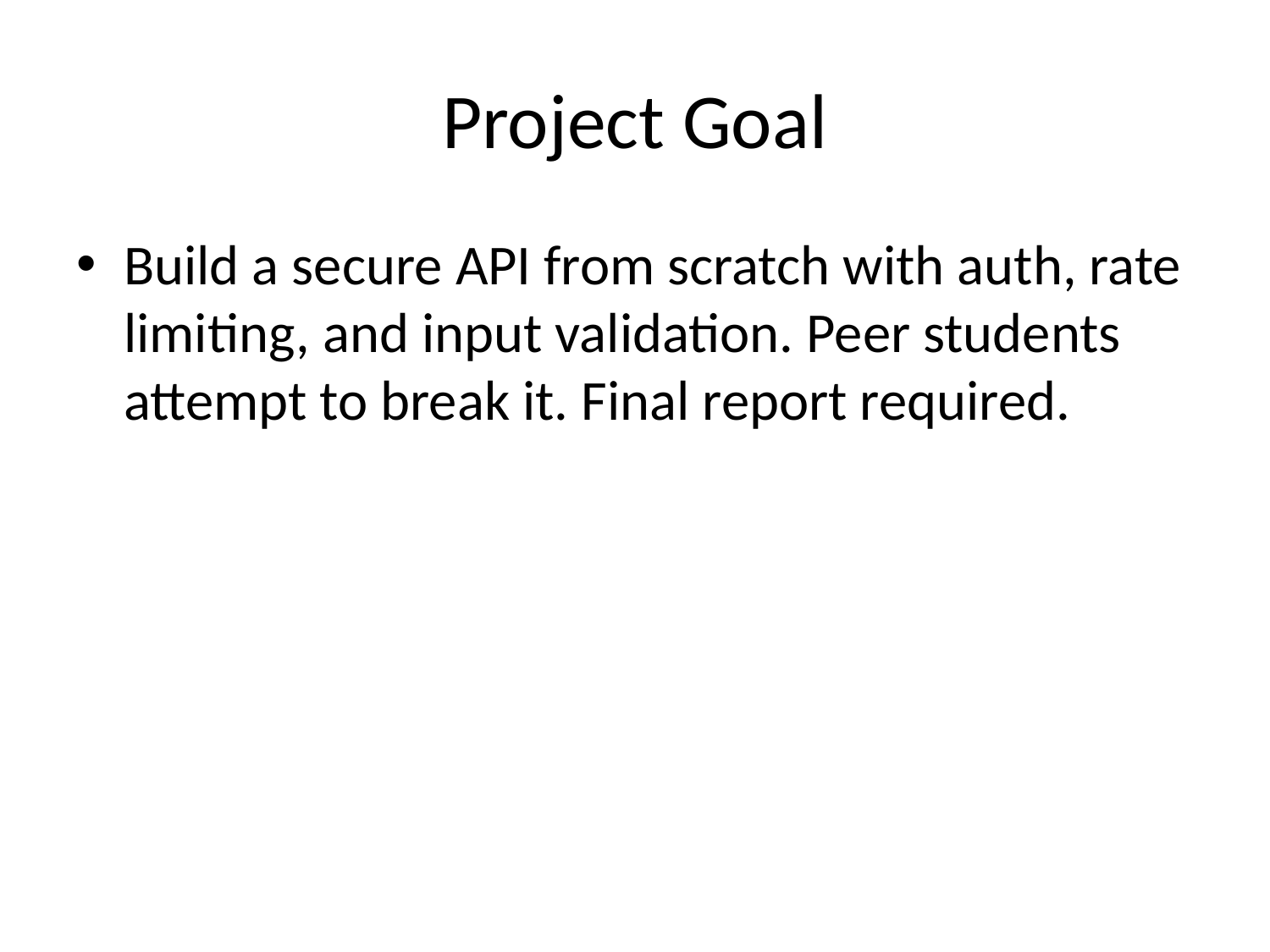

# Project Goal
Build a secure API from scratch with auth, rate limiting, and input validation. Peer students attempt to break it. Final report required.